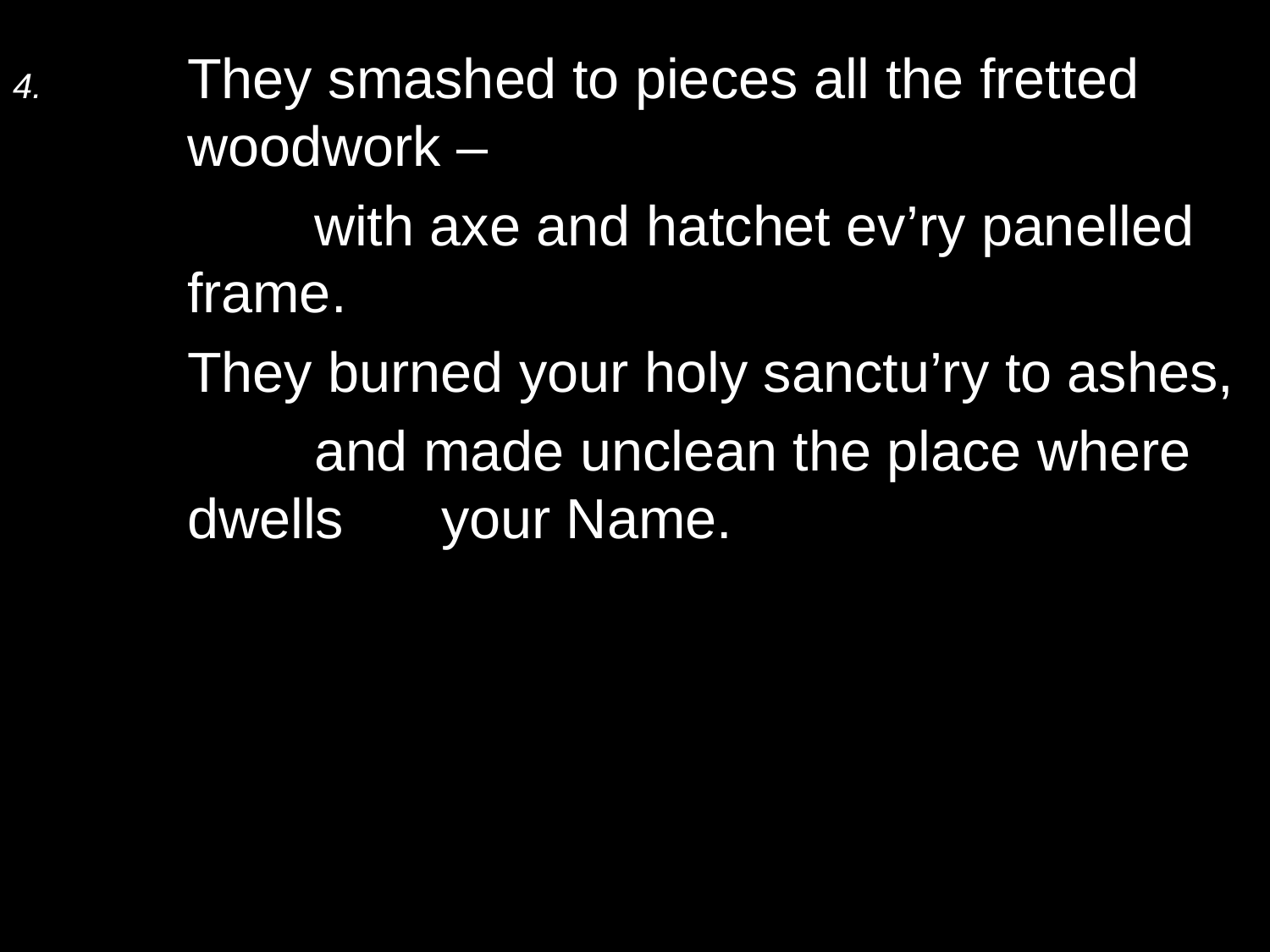

4.	They smashed to pieces all the fretted 	woodwork –
		with axe and hatchet ev’ry panelled frame.
	They burned your holy sanctu’ry to ashes,
		and made unclean the place where dwells 	your Name.